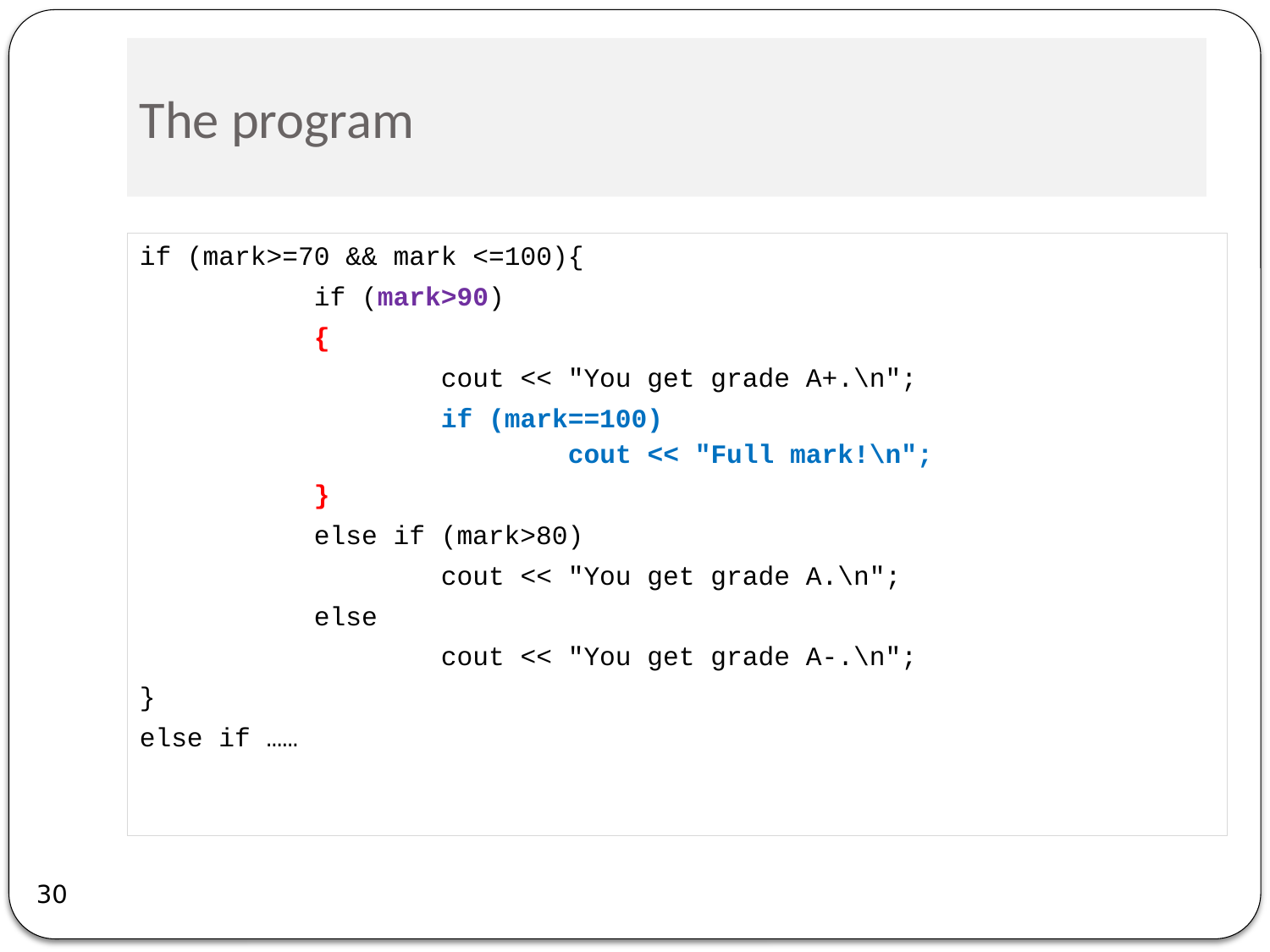

# The program
if (mark>=70 && mark <=100){
		if (mark>90)
		{
			cout << "You get grade A+.\n";
			if (mark==100)
				cout << "Full mark!\n";
		}
		else if (mark>80)
			cout << "You get grade A.\n";
		else
			cout << "You get grade A-.\n";
}
else if ……
30